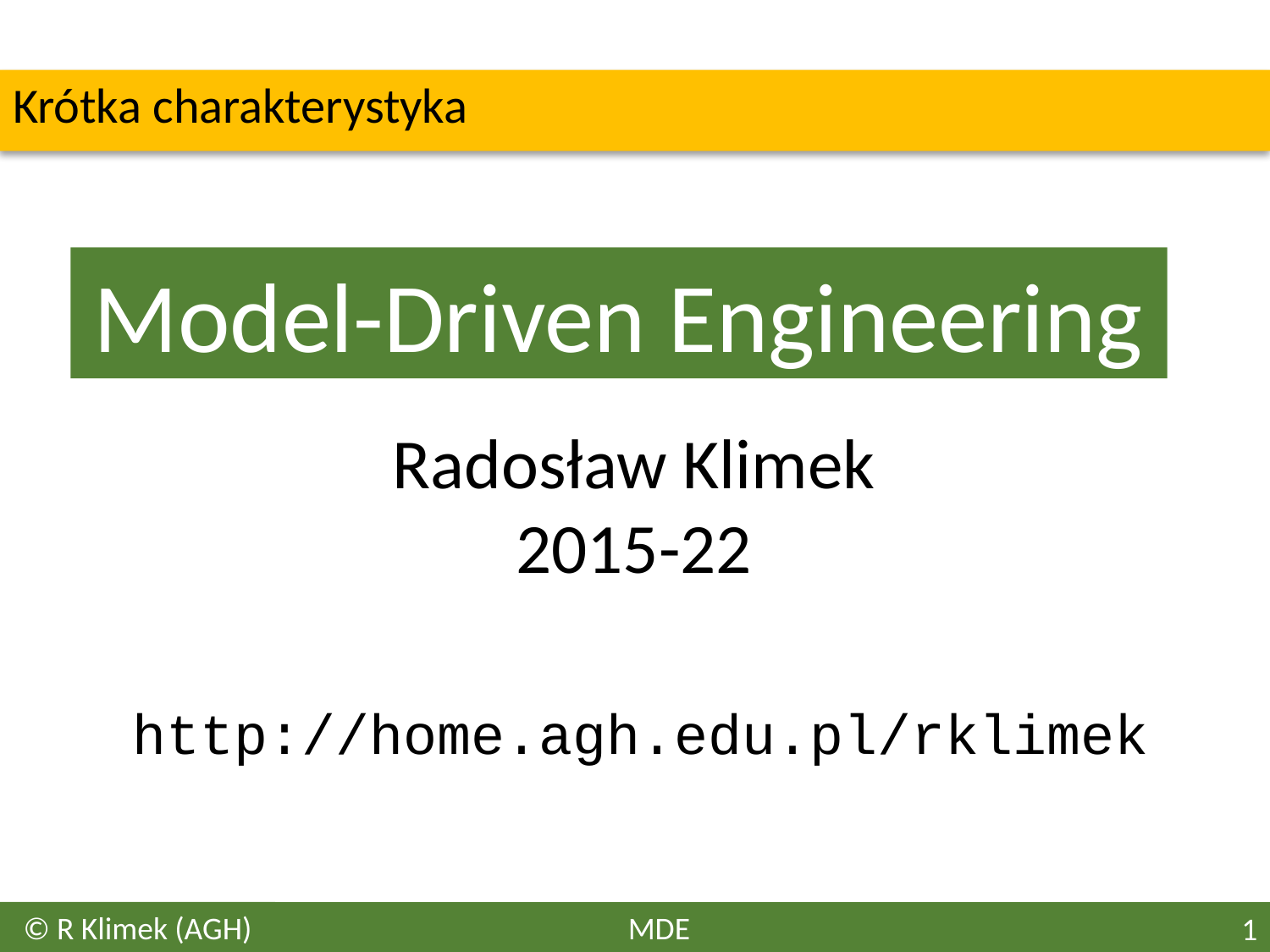

#
Krótka charakterystyka
Model-Driven Engineering
Radosław Klimek
2015-22
http://home.agh.edu.pl/rklimek
© R Klimek (AGH)
MDE
1